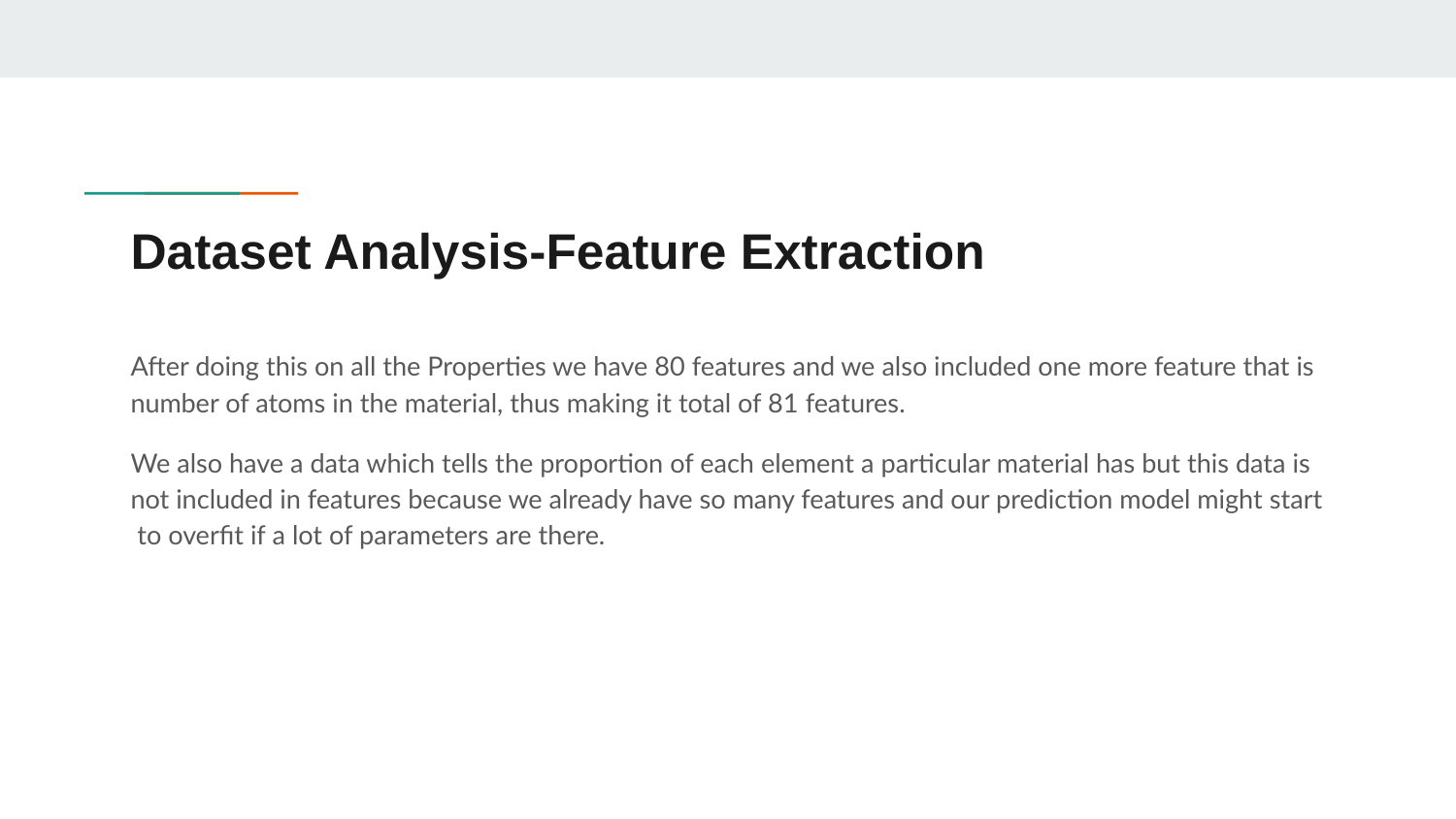

# Dataset Analysis-Feature Extraction
After doing this on all the Properties we have 80 features and we also included one more feature that is number of atoms in the material, thus making it total of 81 features.
We also have a data which tells the proportion of each element a particular material has but this data is not included in features because we already have so many features and our prediction model might start  to overfit if a lot of parameters are there.